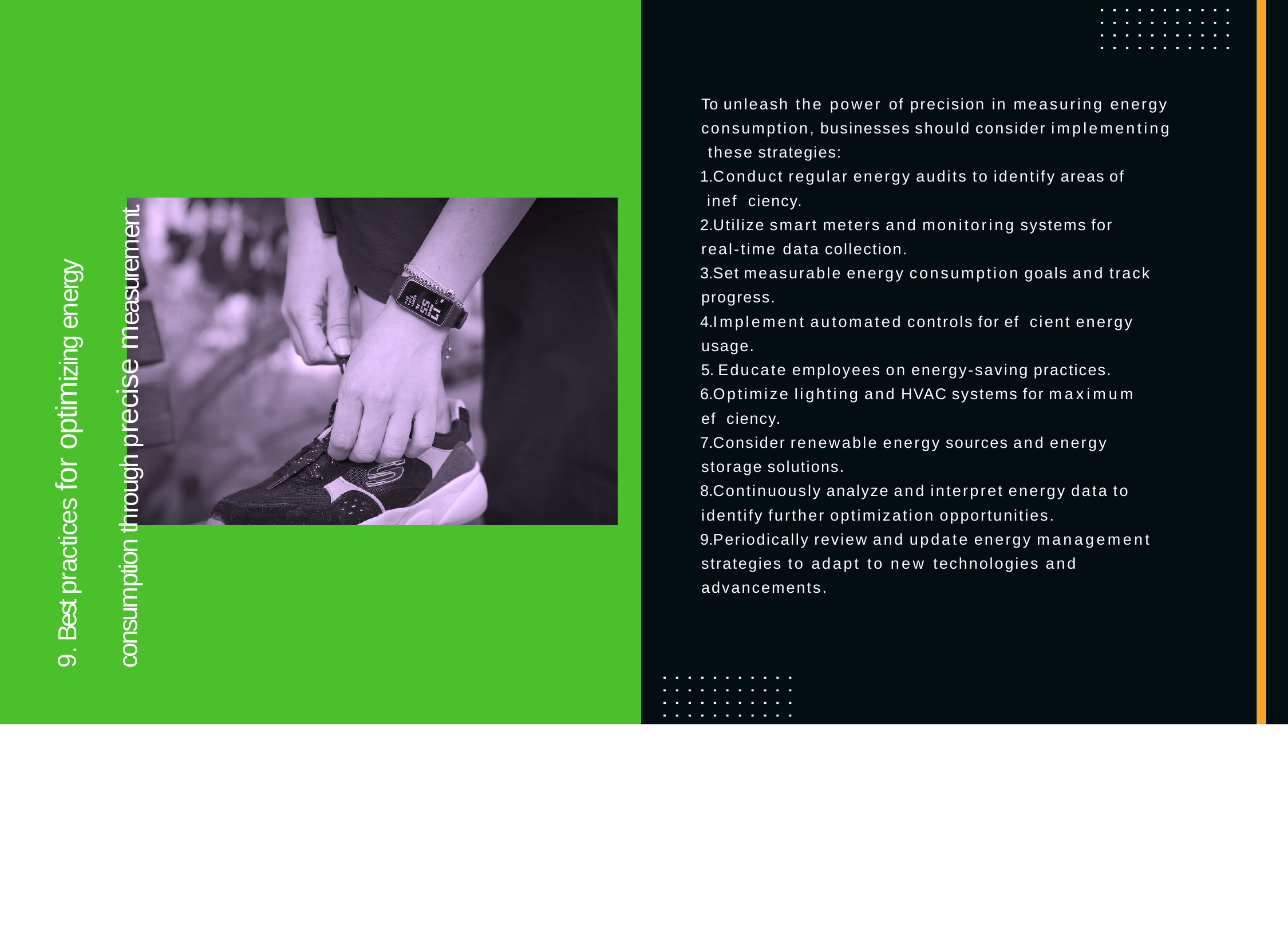

To unleash the power of precision in measuring energy  consumption, businesses should consider implementing  these strategies:
Conduct regular energy audits to identify areas of  inef ciency.
Utilize smart meters and monitoring systems for  real-time data collection.
Set measurable energy consumption goals and track  progress.
Implement automated controls for ef cient energy  usage.
Educate employees on energy-saving practices.
Optimize lighting and HVAC systems for maximum  ef ciency.
Consider renewable energy sources and energy  storage solutions.
Continuously analyze and interpret energy data to  identify further optimization opportunities.
Periodically review and update energy management  strategies to adapt to new technologies and  advancements.
9. Best practices for optimizing energy  consumption through precise measurement.